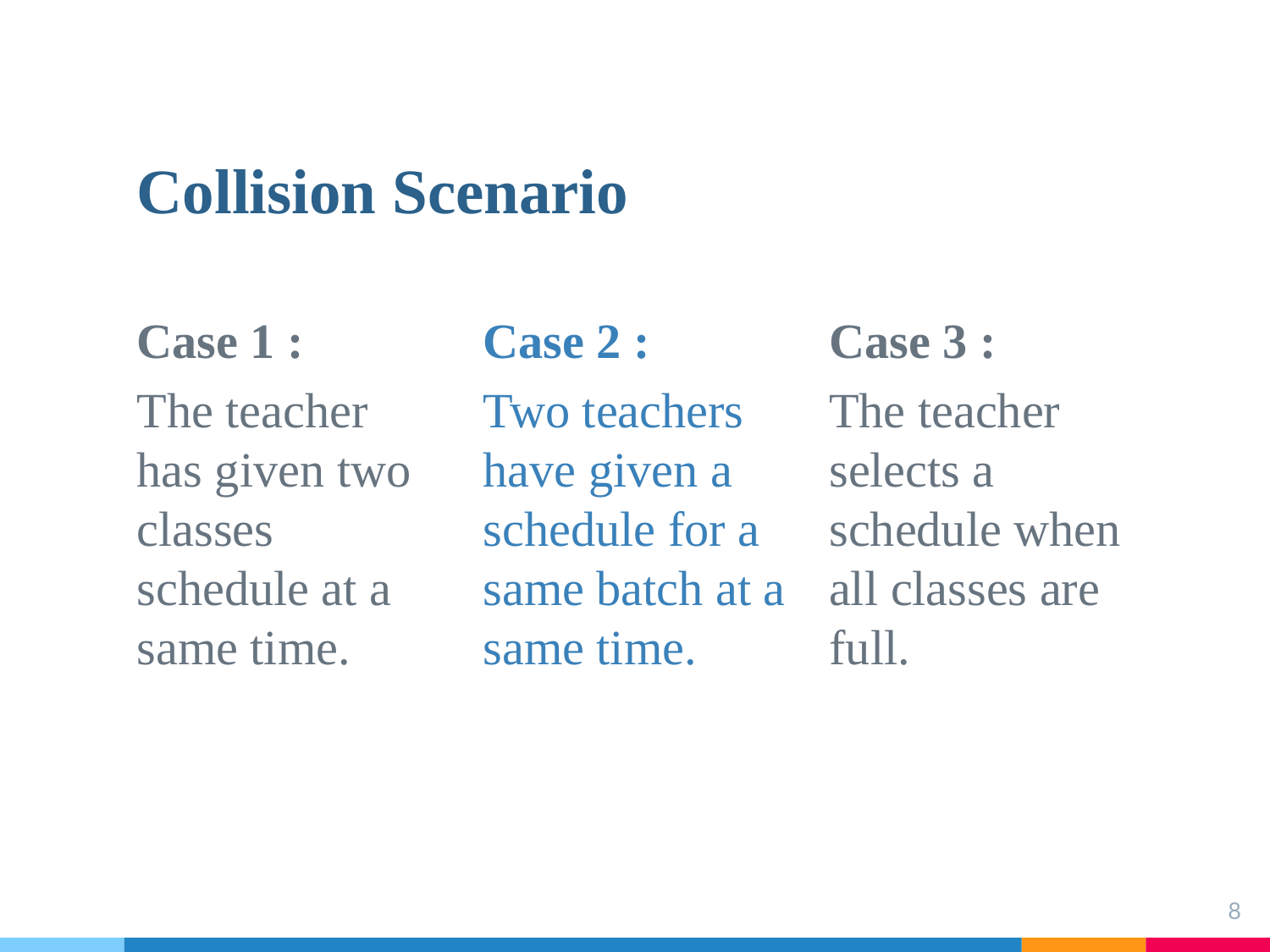

# Collision Scenario
Case 1 :
The teacher has given two classes schedule at a same time.
Case 2 :
Two teachers have given a schedule for a same batch at a same time.
Case 3 :
The teacher selects a schedule when all classes are full.

8